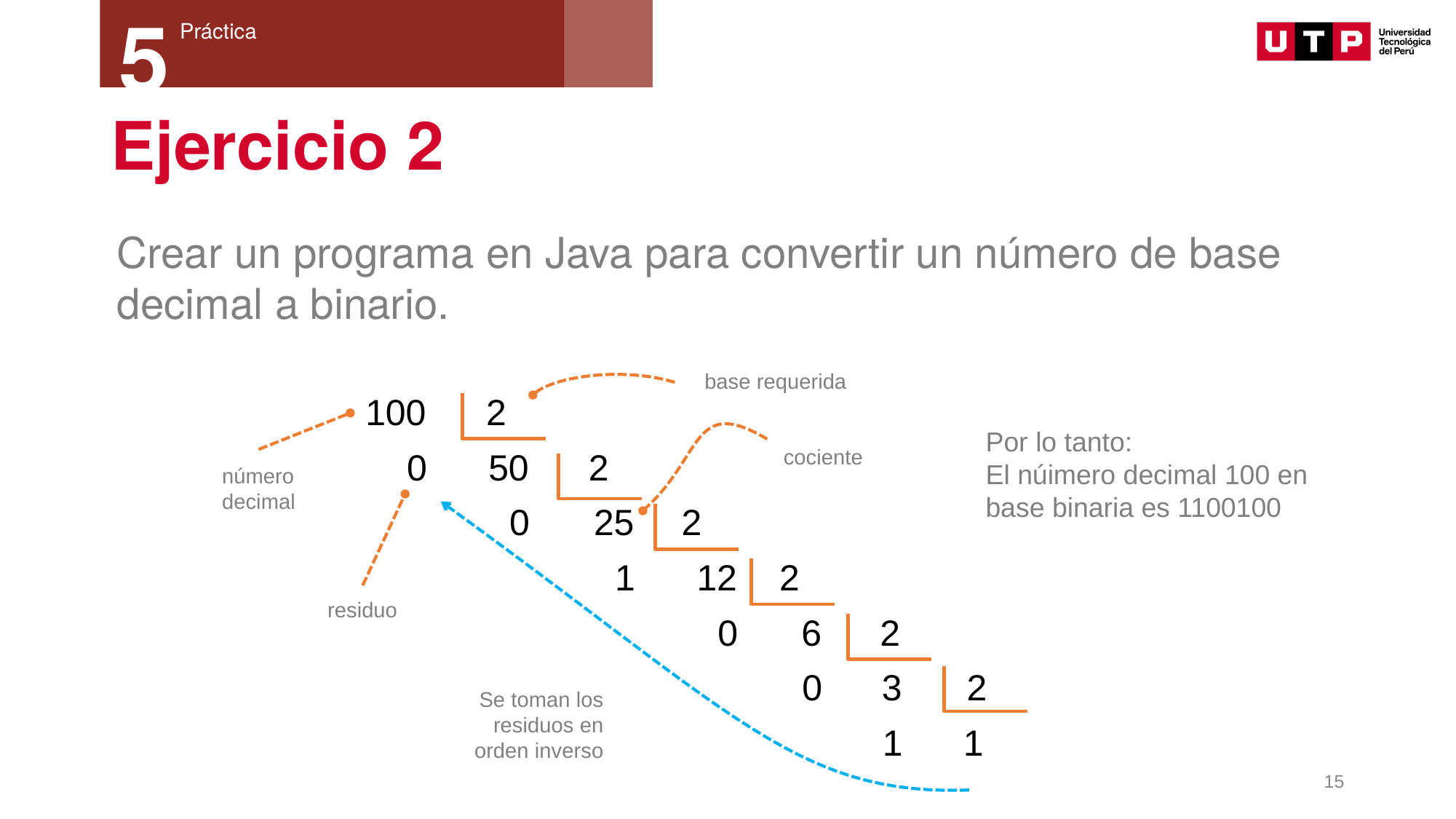

5

Práctica
# Ejercicio 2
Crear un programa en Java para convertir un número de base decimal a binario.
base requerida

100
2

cociente
0
50
2

número
decimal

0
25
2

1
12
2

residuo
0
6
2

0
3
2

Se toman los residuos en orden inverso
1
1
Por lo tanto:
El núimero decimal 100 en base binaria es 1100100
15